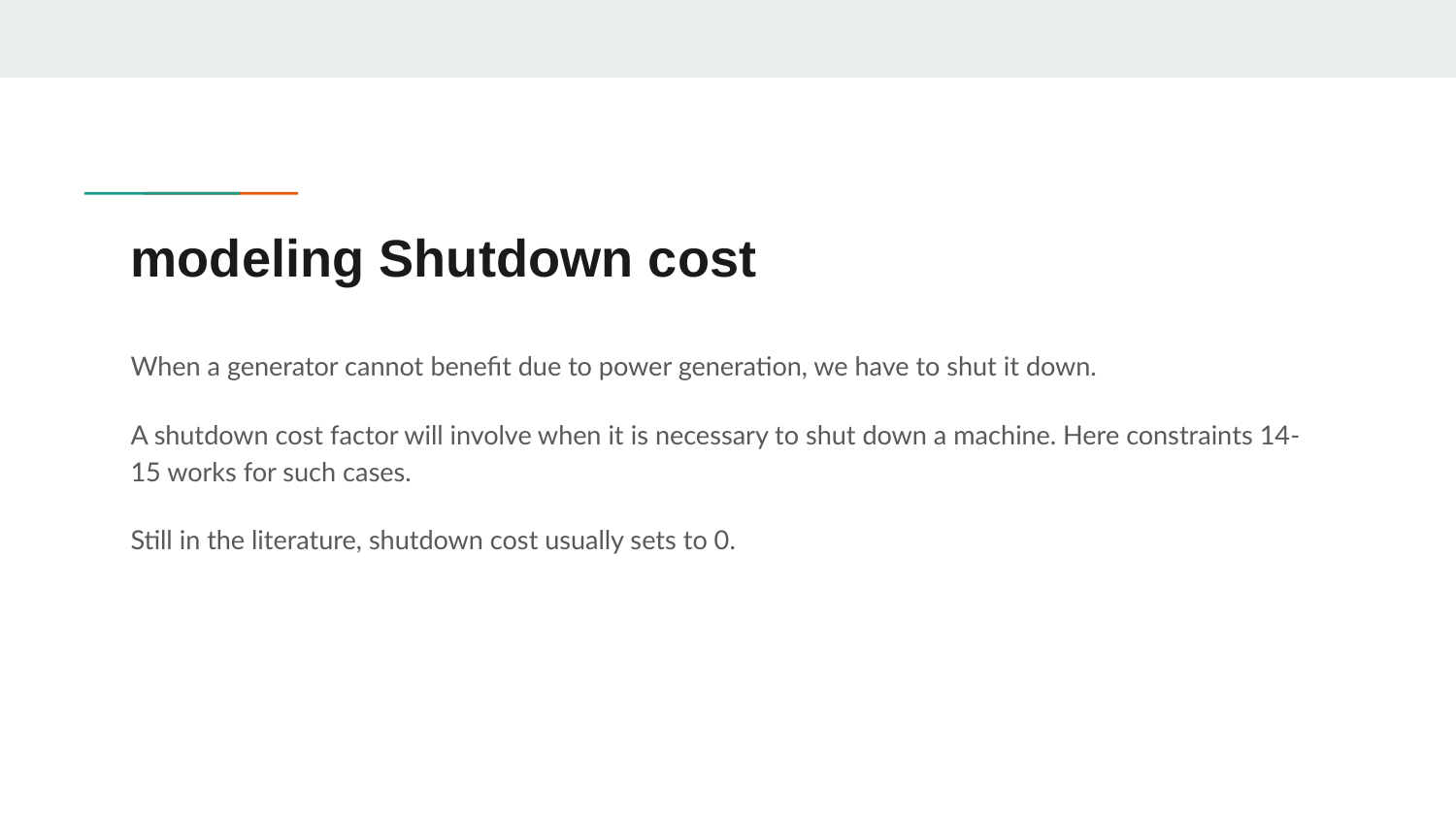

# modeling Shutdown cost
When a generator cannot benefit due to power generation, we have to shut it down.
A shutdown cost factor will involve when it is necessary to shut down a machine. Here constraints 14-15 works for such cases.
Still in the literature, shutdown cost usually sets to 0.